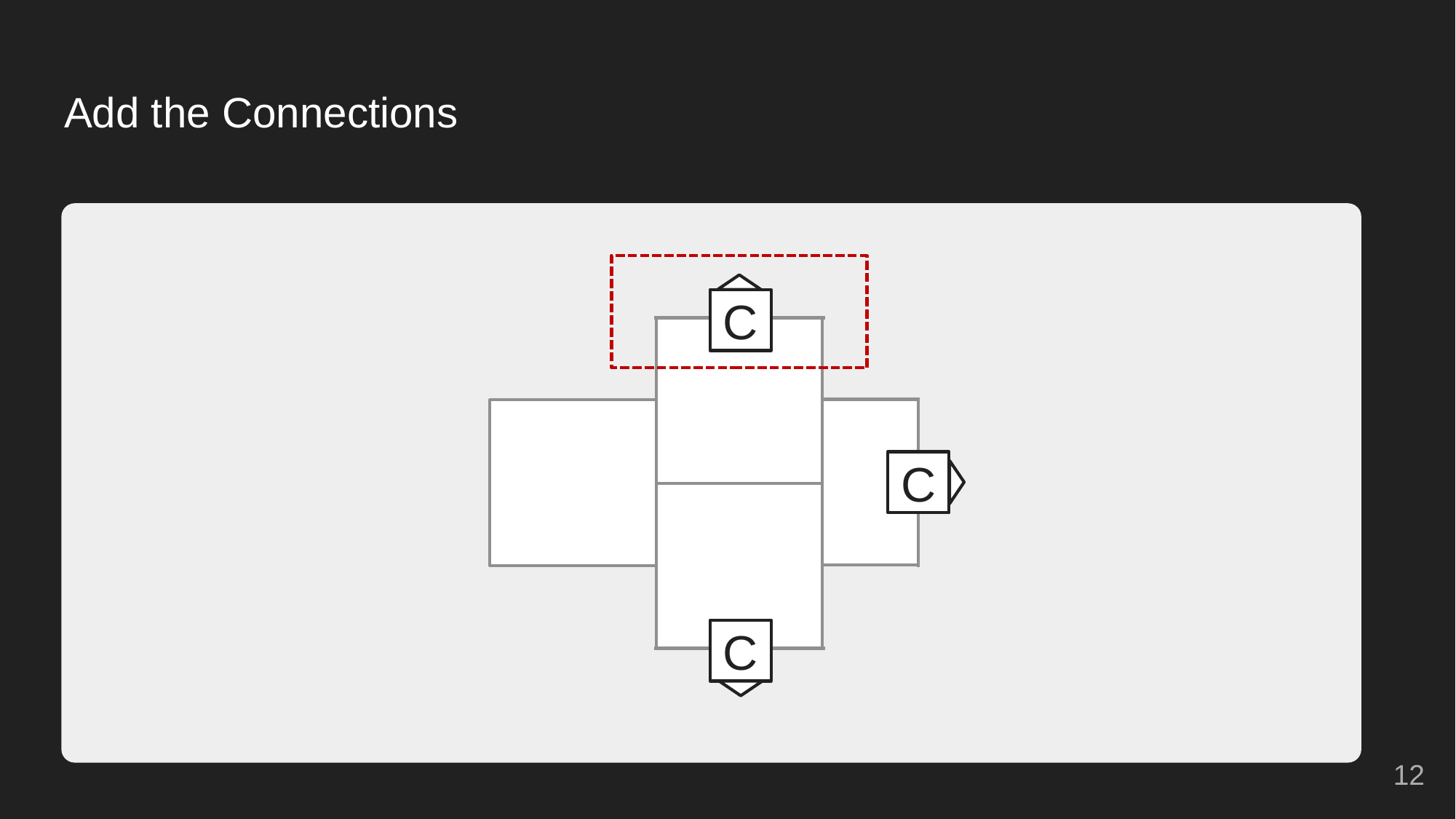

# Add the Connections

C
C

C

12